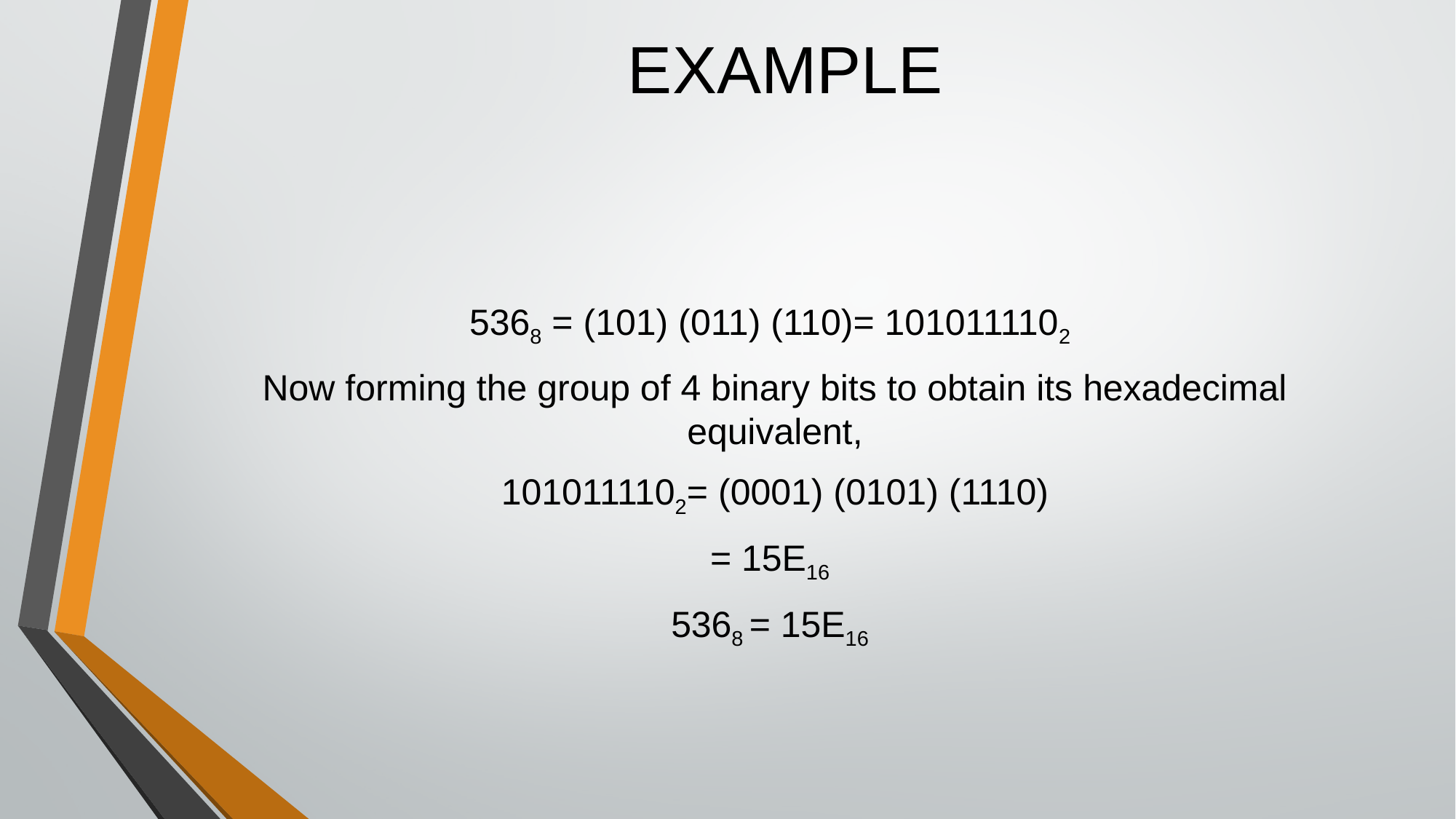

# EXAMPLE
5368 = (101) (011) (110)= 1010111102
Now forming the group of 4 binary bits to obtain its hexadecimal equivalent,
1010111102= (0001) (0101) (1110)
= 15E16
5368 = 15E16